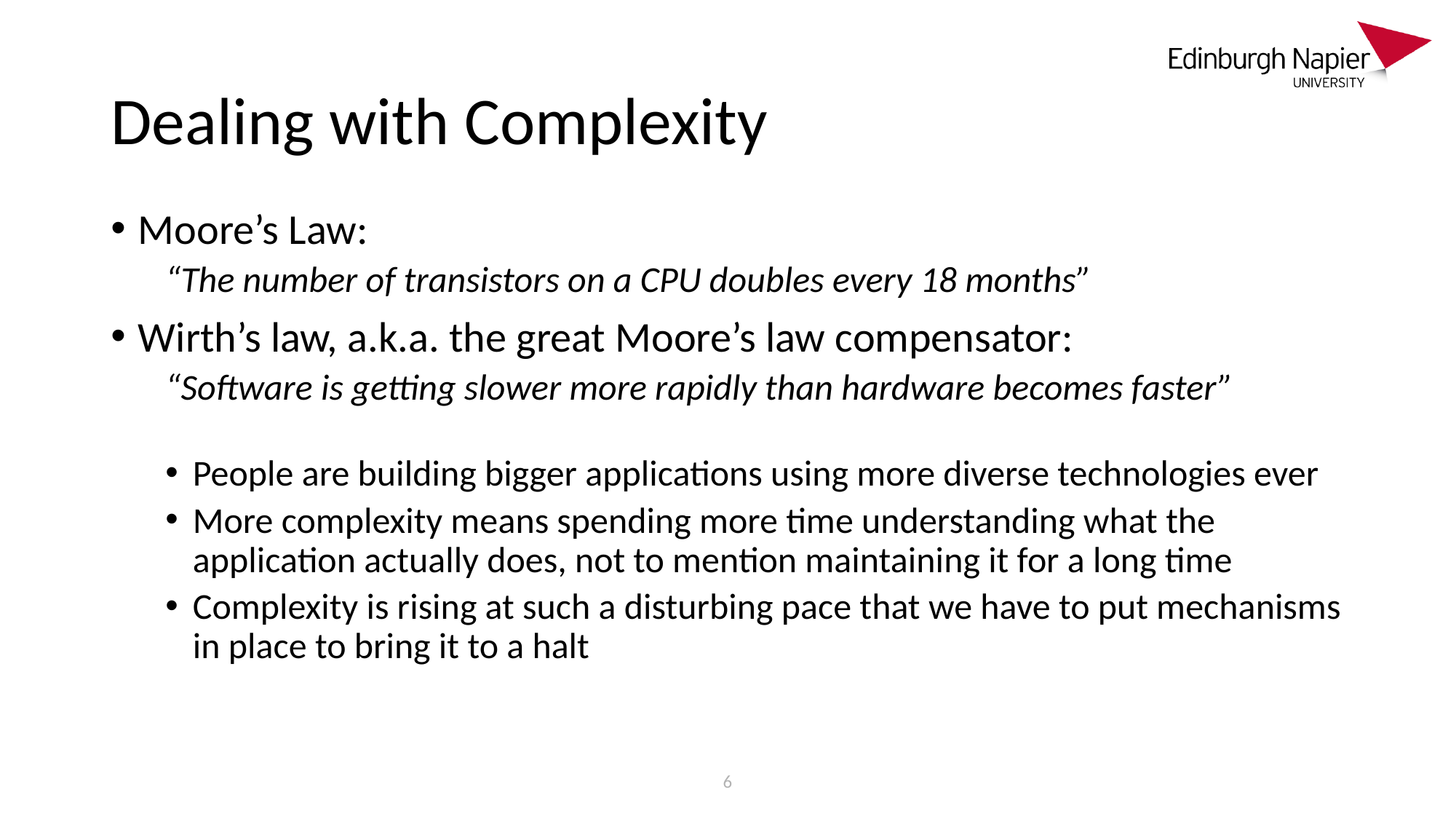

# Dealing with Complexity
Moore’s Law:
“The number of transistors on a CPU doubles every 18 months”
Wirth’s law, a.k.a. the great Moore’s law compensator:
“Software is getting slower more rapidly than hardware becomes faster”
People are building bigger applications using more diverse technologies ever
More complexity means spending more time understanding what the application actually does, not to mention maintaining it for a long time
Complexity is rising at such a disturbing pace that we have to put mechanisms in place to bring it to a halt
6